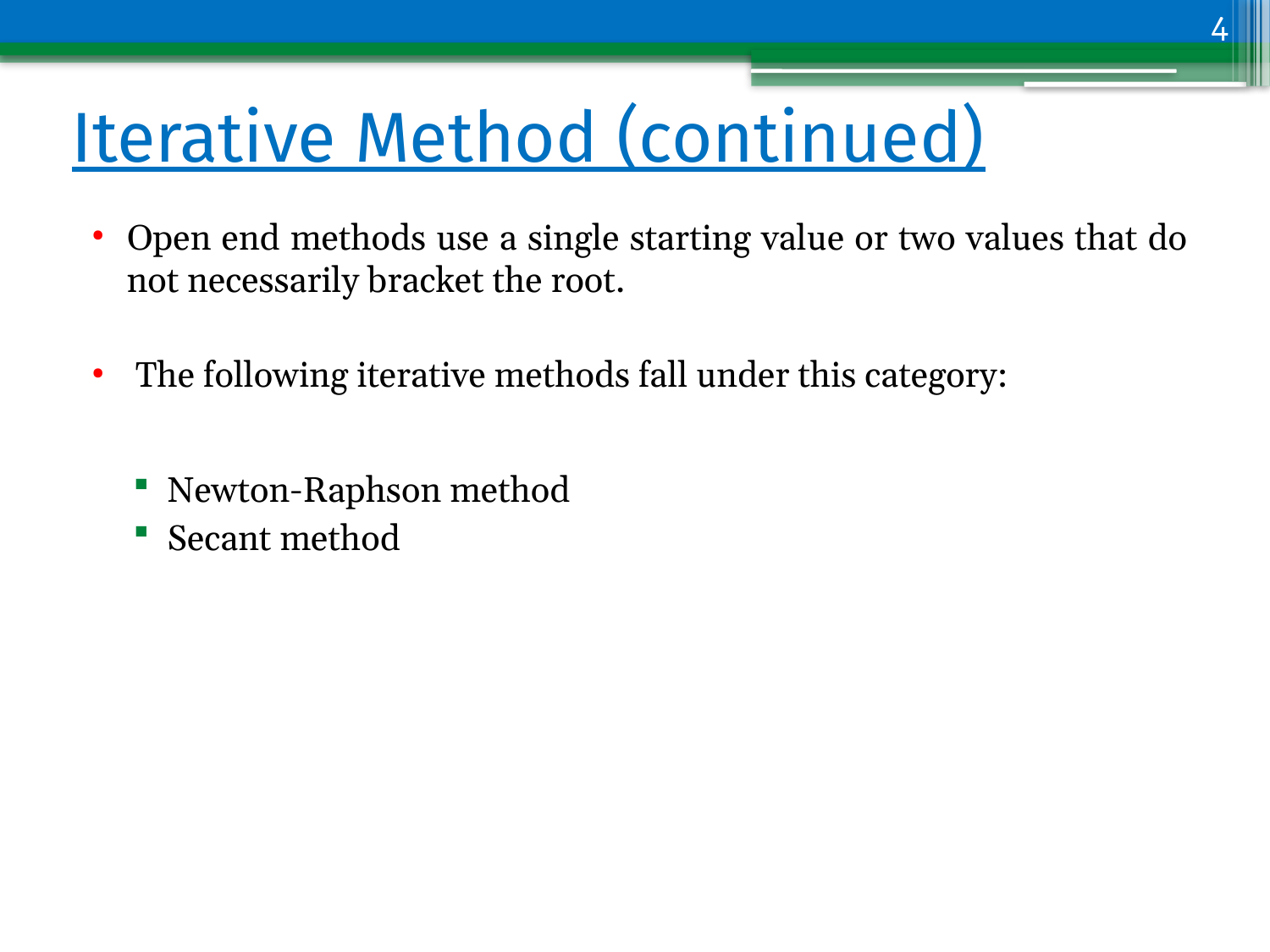

4
# Iterative Method (continued)
Open end methods use a single starting value or two values that do not necessarily bracket the root.

 The following iterative methods fall under this category:

Newton-Raphson method
Secant method